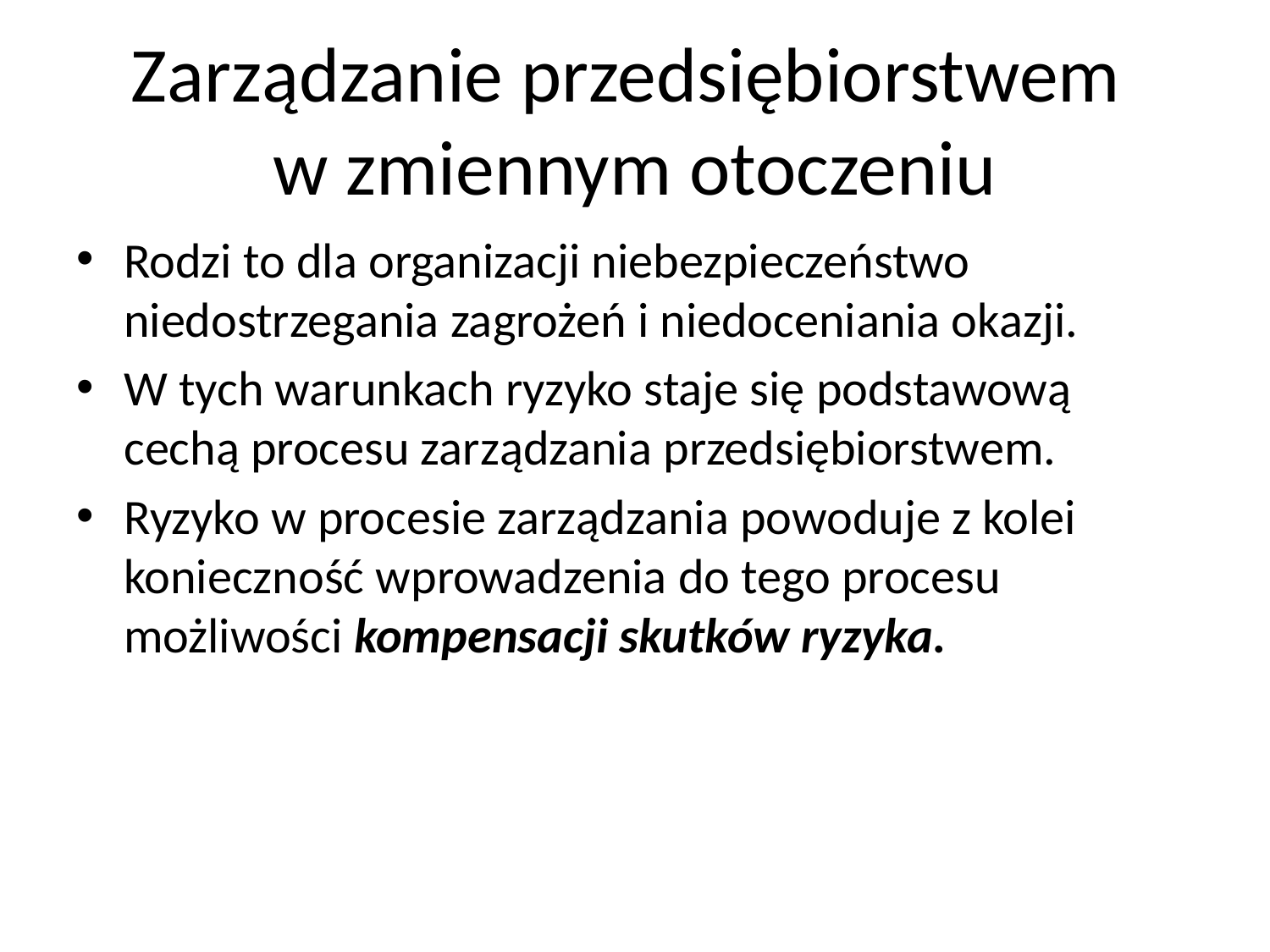

# Zarządzanie przedsiębiorstwem w zmiennym otoczeniu
Rodzi to dla organizacji niebezpieczeństwo niedostrzegania zagrożeń i niedoceniania okazji.
W tych warunkach ryzyko staje się podstawową cechą procesu zarządzania przedsiębiorstwem.
Ryzyko w procesie zarządzania powoduje z kolei konieczność wprowadzenia do tego procesu możliwości kompensacji skutków ryzyka.